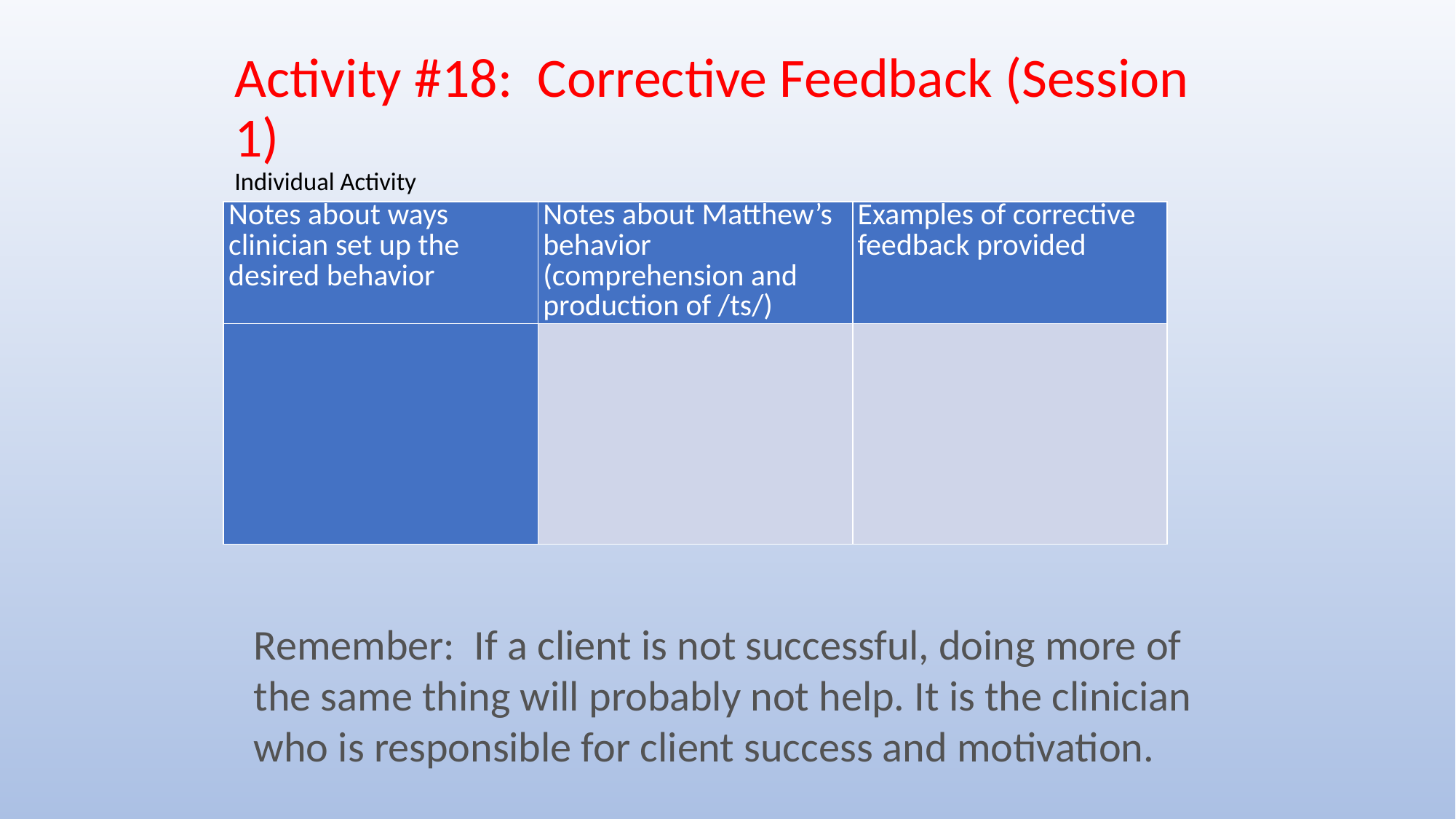

# Activity #18:  Corrective Feedback (Session 1) Individual Activity
| Notes about ways clinician set up the desired behavior | Notes about Matthew’s behavior (comprehension and production of /ts/) | Examples of corrective feedback provided |
| --- | --- | --- |
|  |  |  |
Remember:  If a client is not successful, doing more of the same thing will probably not help. It is the clinician who is responsible for client success and motivation.